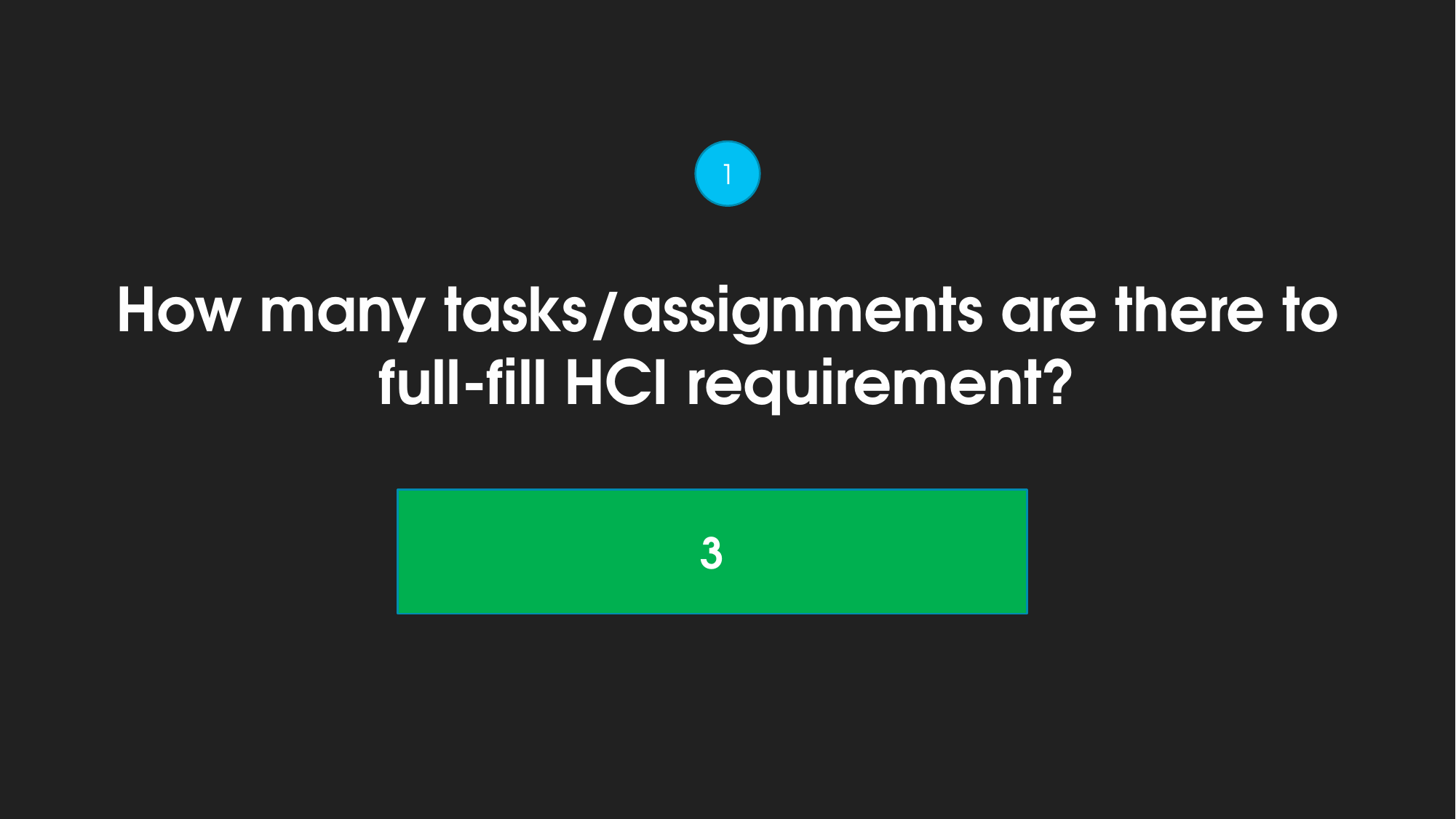

1
How many tasks/assignments are there to full-fill HCI requirement?

3